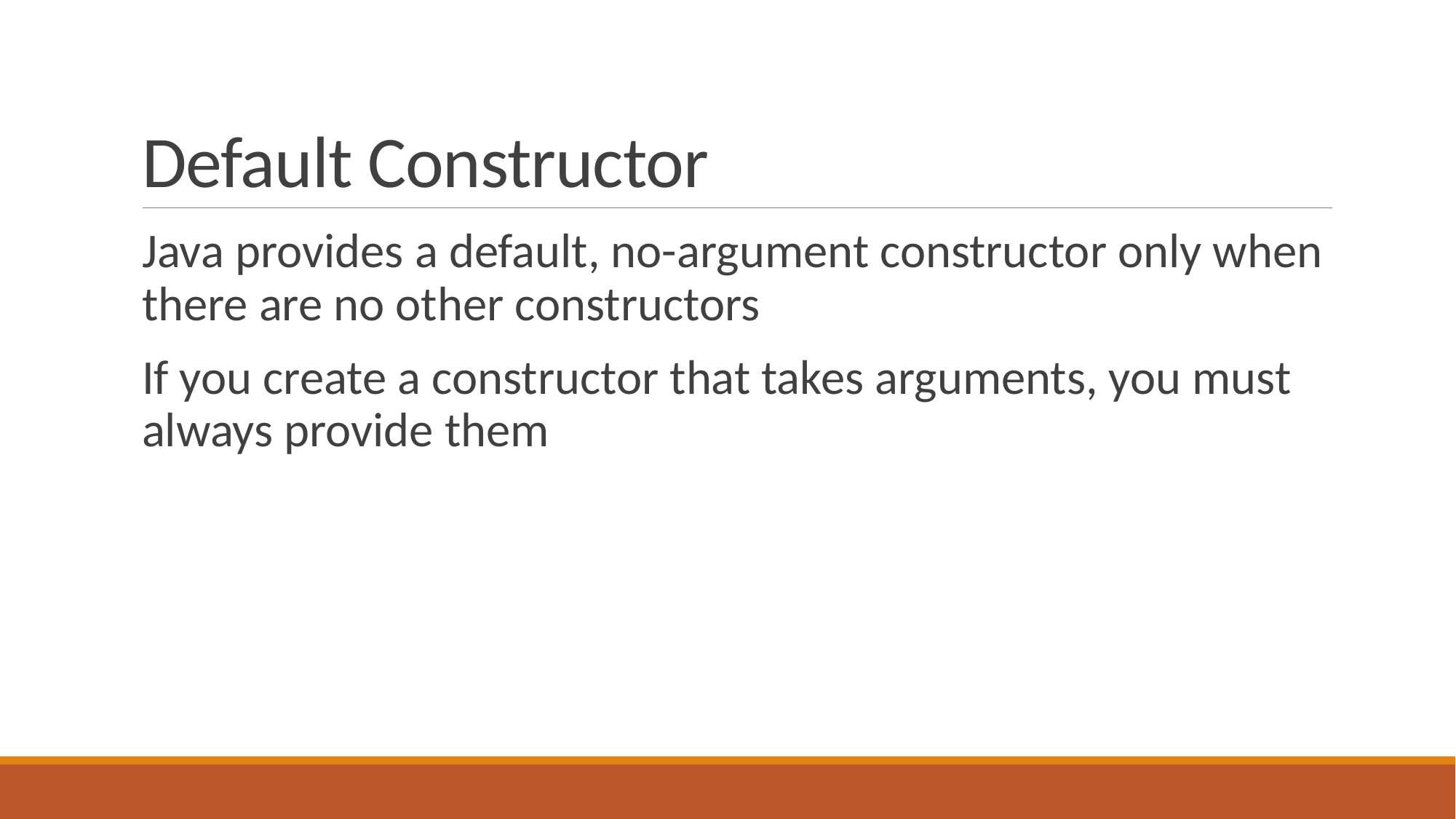

# Default Constructor
Java provides a default, no-argument constructor only when there are no other constructors
If you create a constructor that takes arguments, you must always provide them